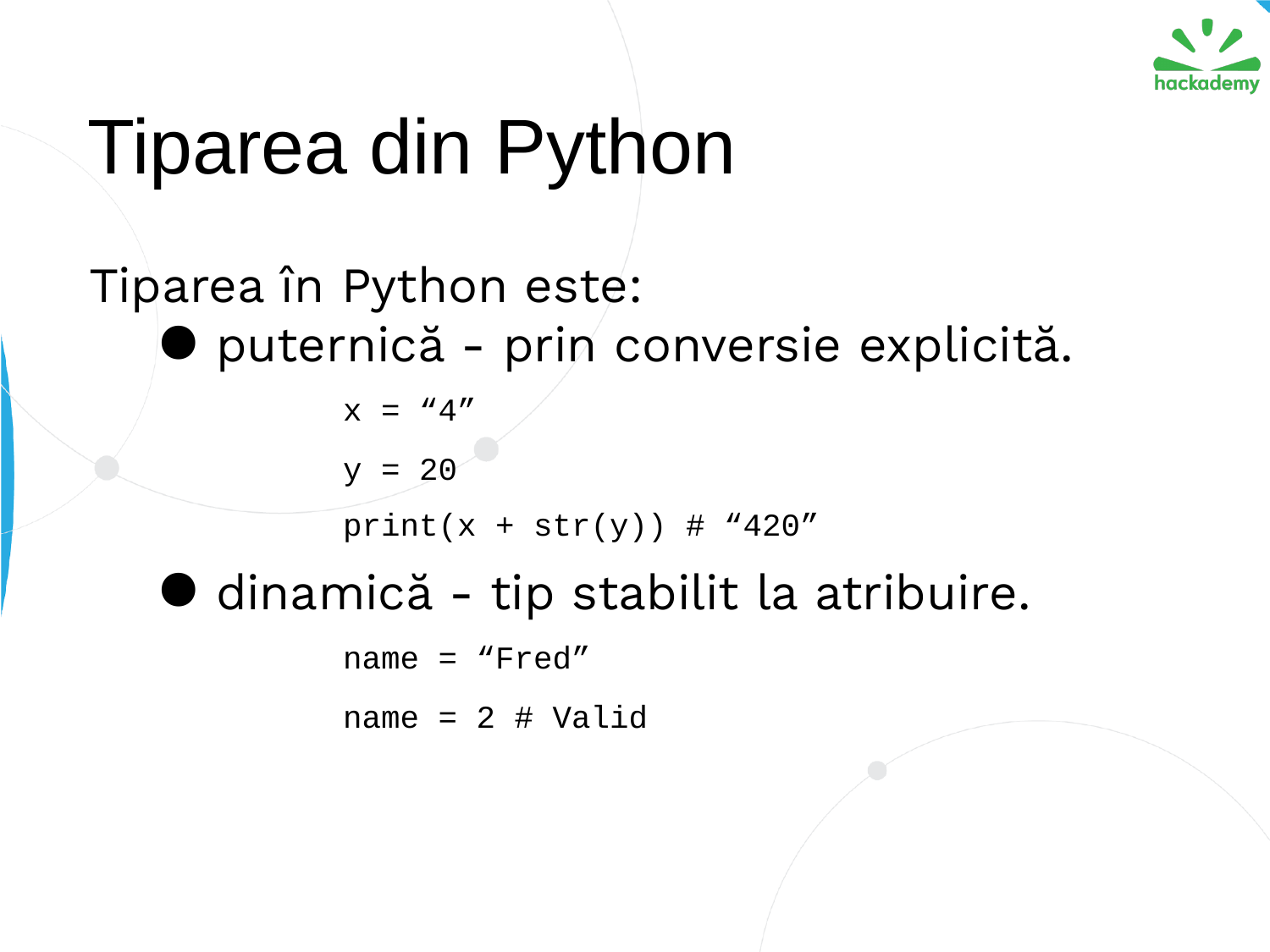

# Tiparea din Python
Tiparea în Python este:
puternică - prin conversie explicită.
		x = “4”
		y = 20
		print(x + str(y)) # “420”
dinamică - tip stabilit la atribuire.
		name = “Fred”
		name = 2 # Valid